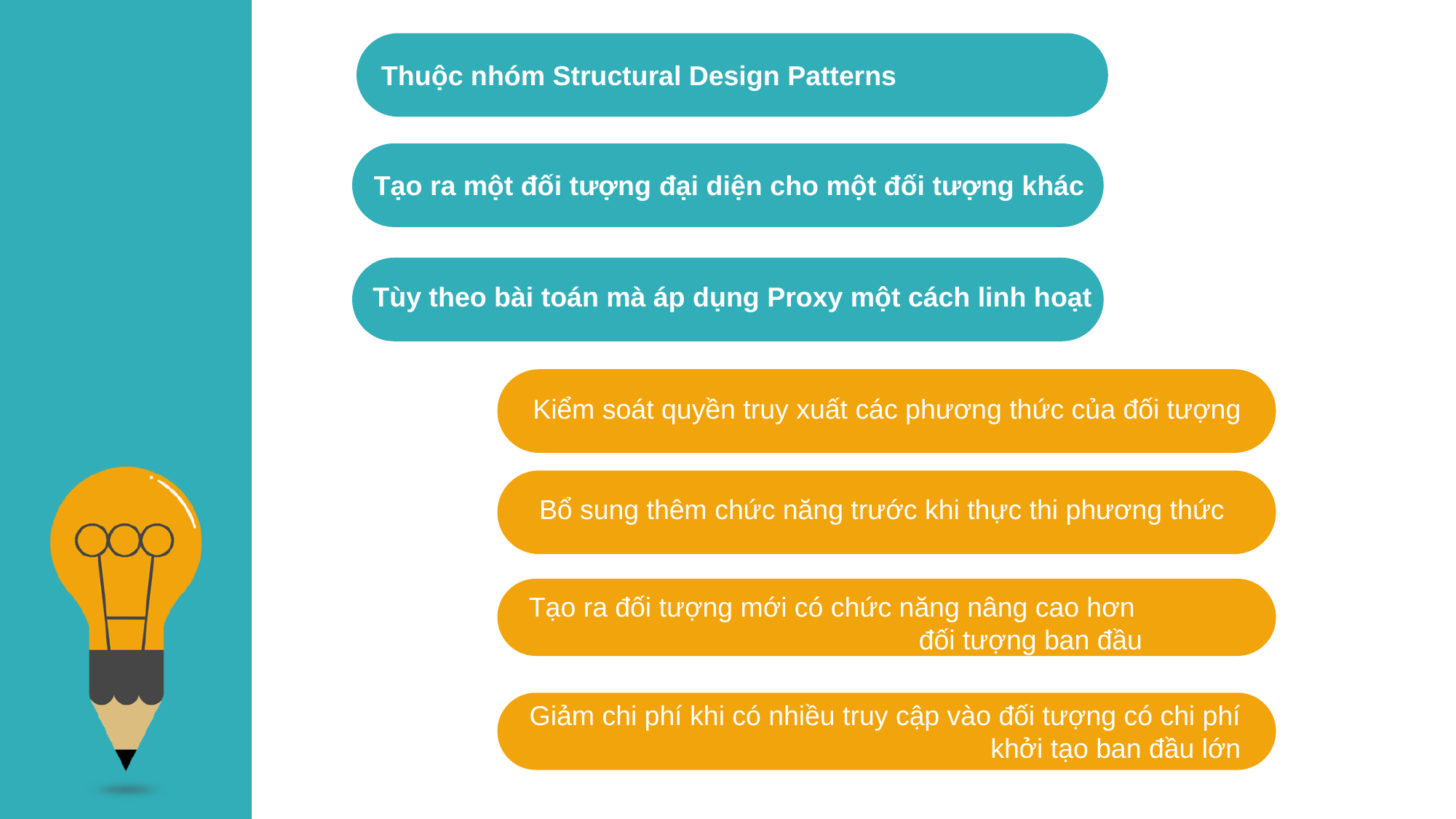

Thuộc nhóm Structural Design Patterns

Tạo ra một đối tượng đại diện cho một đối tượng khác

Tùy theo bài toán mà áp dụng Proxy một cách linh hoạt

Kiểm soát quyền truy xuất các phương thức của đối tượng
Bổ sung thêm chức năng trước khi thực thi phương thức
thuộc nhóm Structural Design Patterns
Tạo ra đối tượng mới có chức năng nâng cao hơn
đối tượng ban đầu
Giảm chi phí khi có nhiều truy cập vào đối tượng có chi phí khởi tạo ban đầu lớn